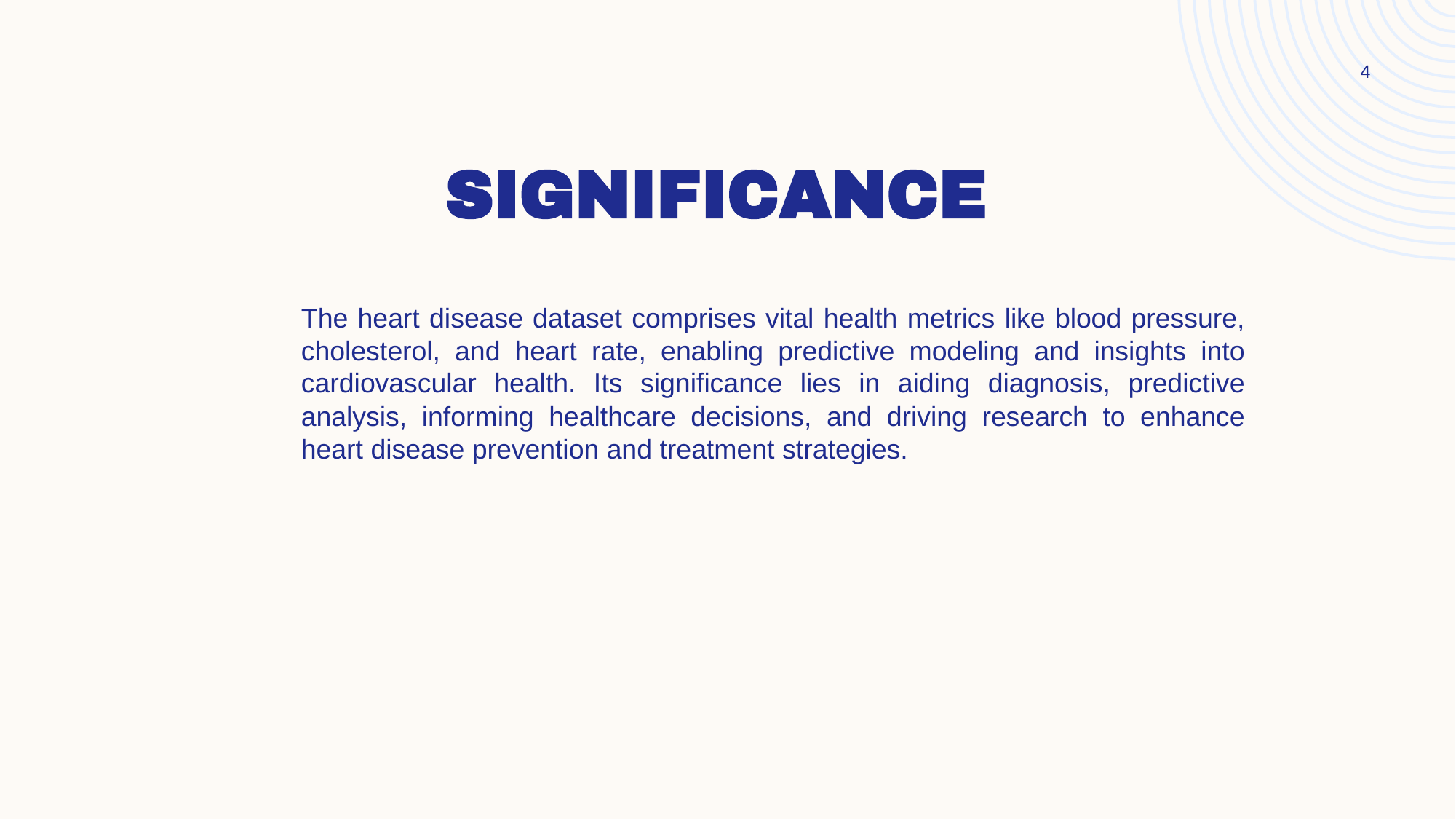

4
# Significance
The heart disease dataset comprises vital health metrics like blood pressure, cholesterol, and heart rate, enabling predictive modeling and insights into cardiovascular health. Its significance lies in aiding diagnosis, predictive analysis, informing healthcare decisions, and driving research to enhance heart disease prevention and treatment strategies.